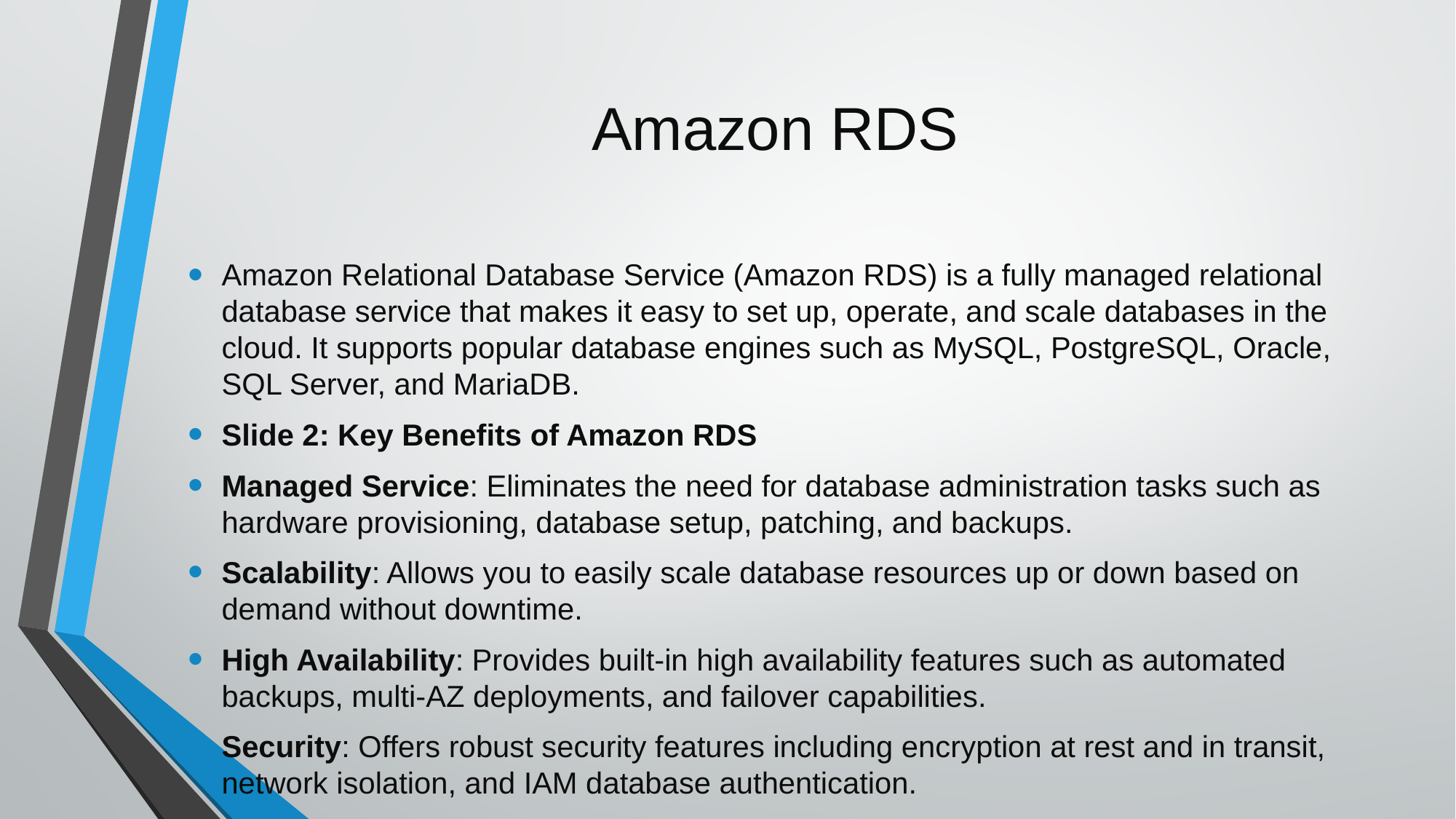

# Amazon RDS
Amazon Relational Database Service (Amazon RDS) is a fully managed relational database service that makes it easy to set up, operate, and scale databases in the cloud. It supports popular database engines such as MySQL, PostgreSQL, Oracle, SQL Server, and MariaDB.
Slide 2: Key Benefits of Amazon RDS
Managed Service: Eliminates the need for database administration tasks such as hardware provisioning, database setup, patching, and backups.
Scalability: Allows you to easily scale database resources up or down based on demand without downtime.
High Availability: Provides built-in high availability features such as automated backups, multi-AZ deployments, and failover capabilities.
Security: Offers robust security features including encryption at rest and in transit, network isolation, and IAM database authentication.